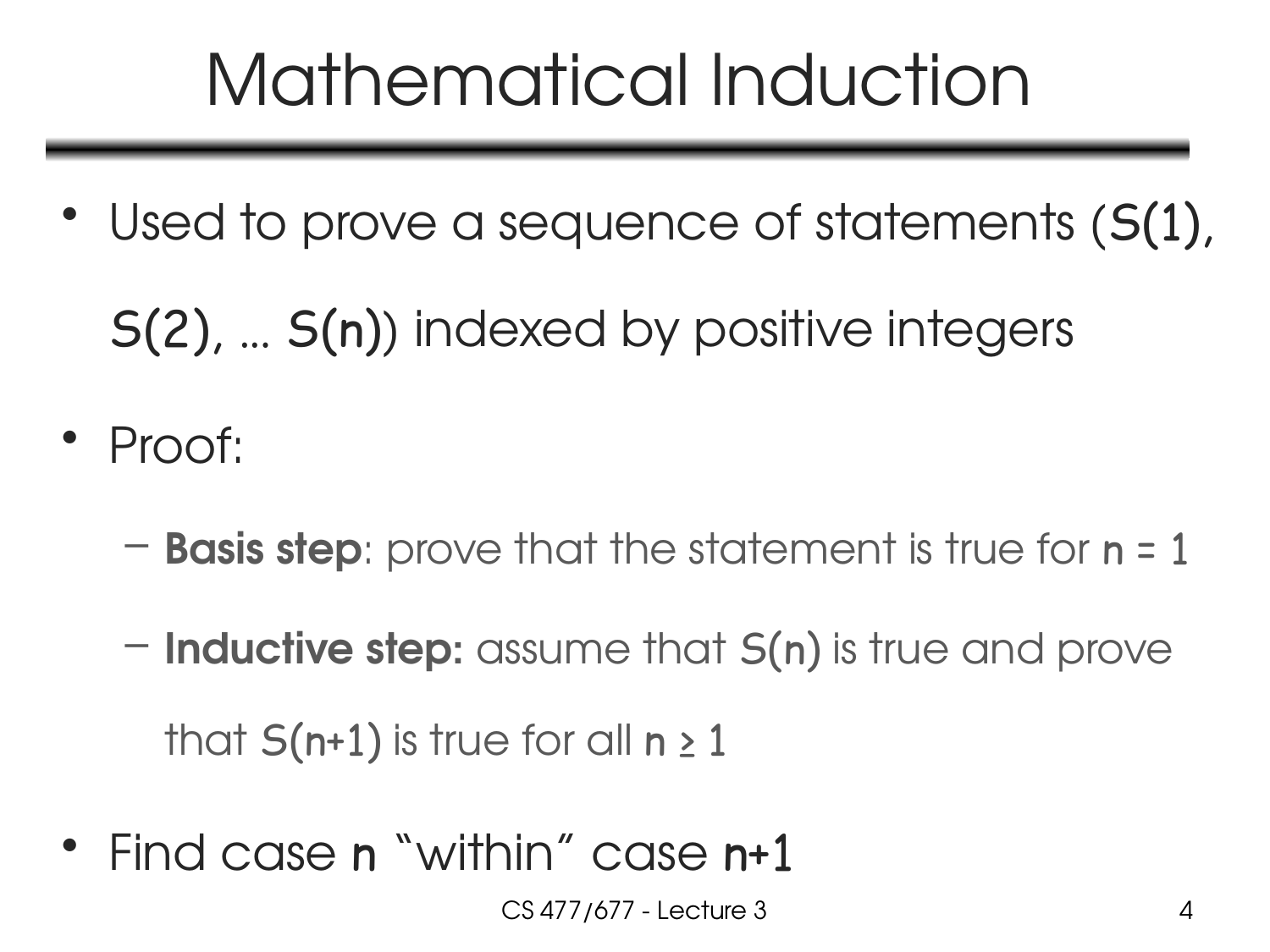

# Mathematical Induction
Used to prove a sequence of statements (S(1), S(2), … S(n)) indexed by positive integers
Proof:
Basis step: prove that the statement is true for n = 1
Inductive step: assume that S(n) is true and prove that S(n+1) is true for all n ≥ 1
Find case n “within” case n+1
CS 477/677 - Lecture 3
4